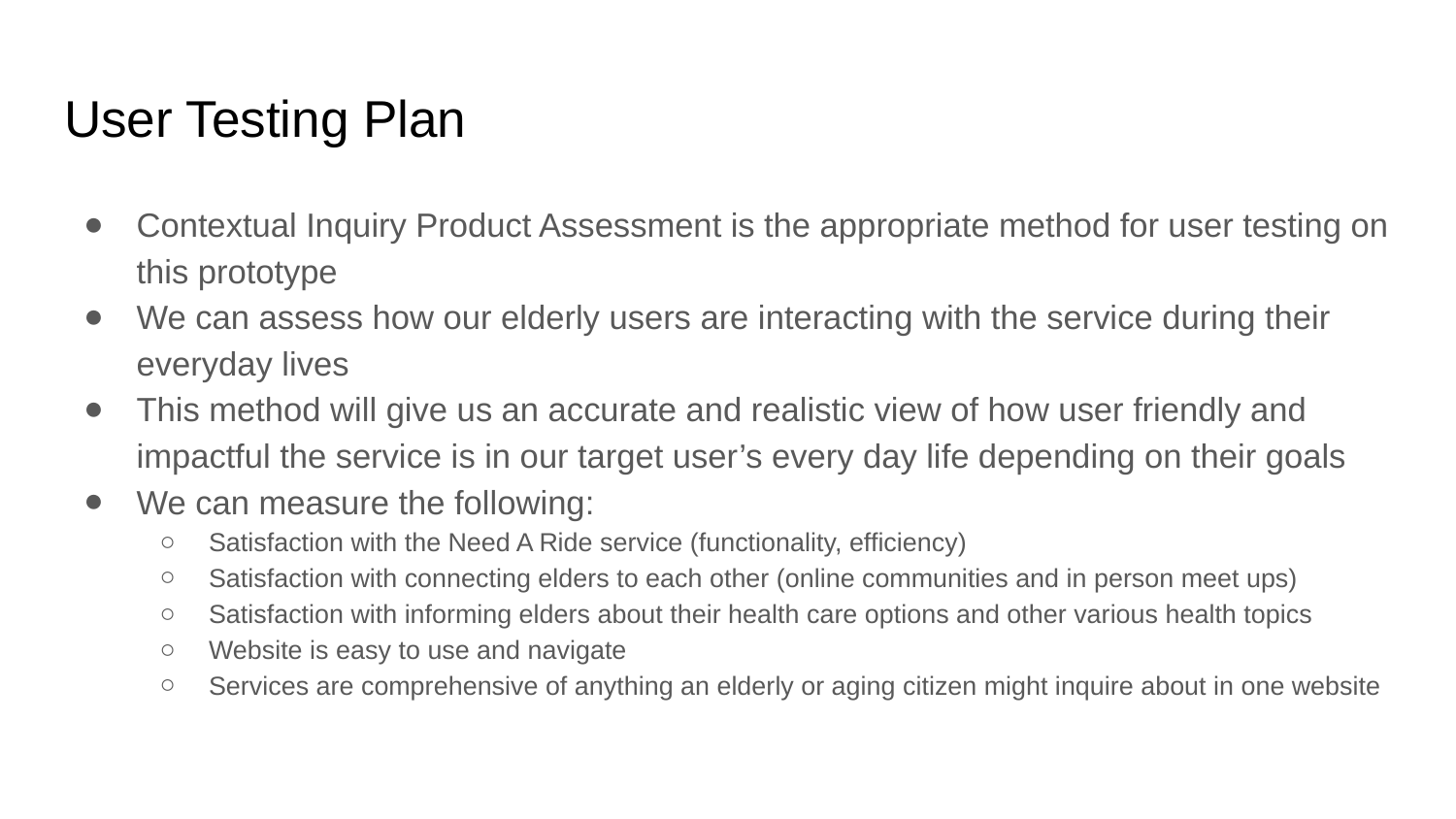

# User Testing Plan
Contextual Inquiry Product Assessment is the appropriate method for user testing on this prototype
We can assess how our elderly users are interacting with the service during their everyday lives
This method will give us an accurate and realistic view of how user friendly and impactful the service is in our target user’s every day life depending on their goals
We can measure the following:
Satisfaction with the Need A Ride service (functionality, efficiency)
Satisfaction with connecting elders to each other (online communities and in person meet ups)
Satisfaction with informing elders about their health care options and other various health topics
Website is easy to use and navigate
Services are comprehensive of anything an elderly or aging citizen might inquire about in one website